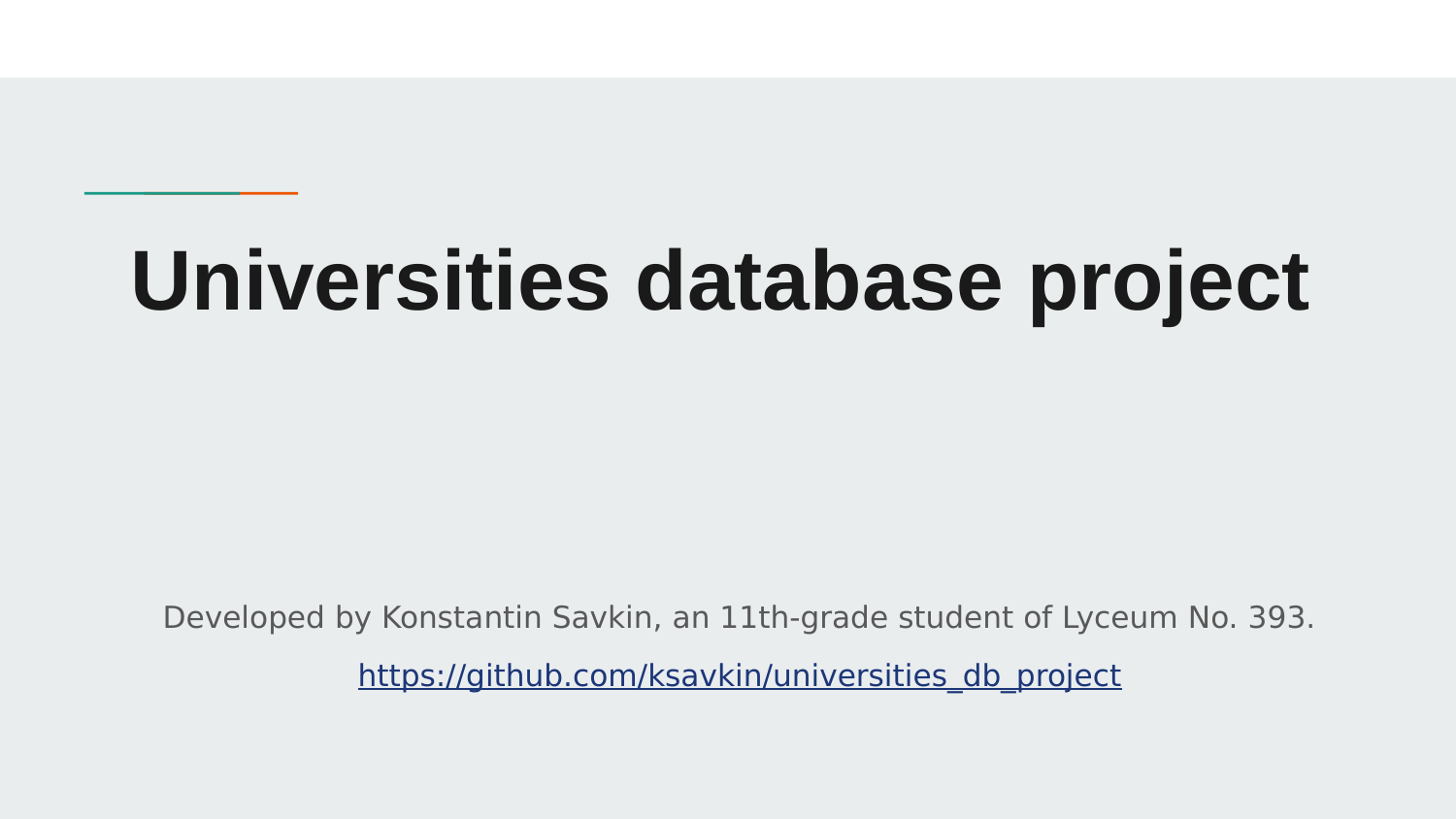

# Universities database project
Developed by Konstantin Savkin, an 11th-grade student of Lyceum No. 393.
https://github.com/ksavkin/universities_db_project